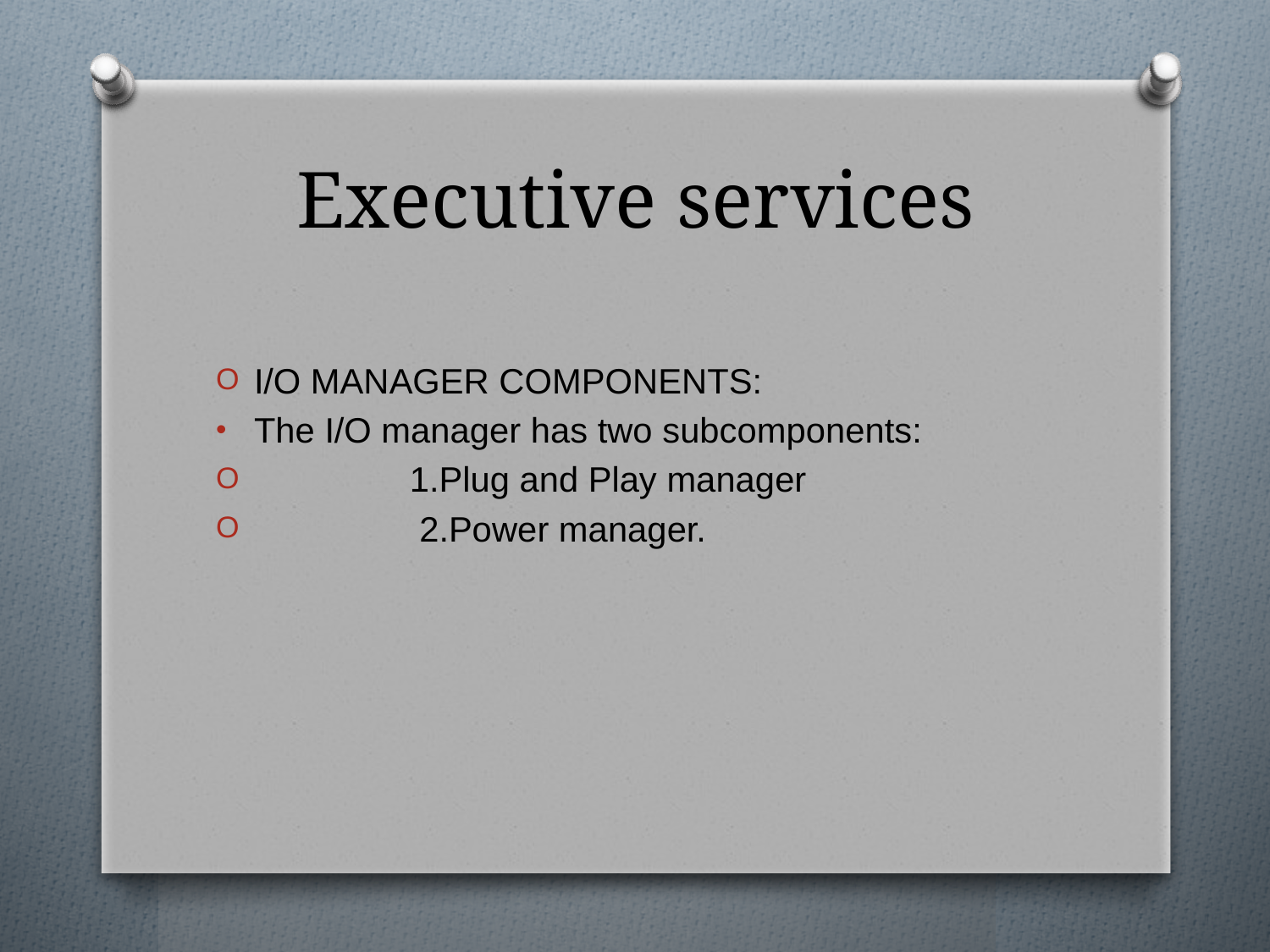

# Executive services

I/O MANAGER COMPONENTS:
The I/O manager has two subcomponents:
                1.Plug and Play manager
                 2.Power manager.